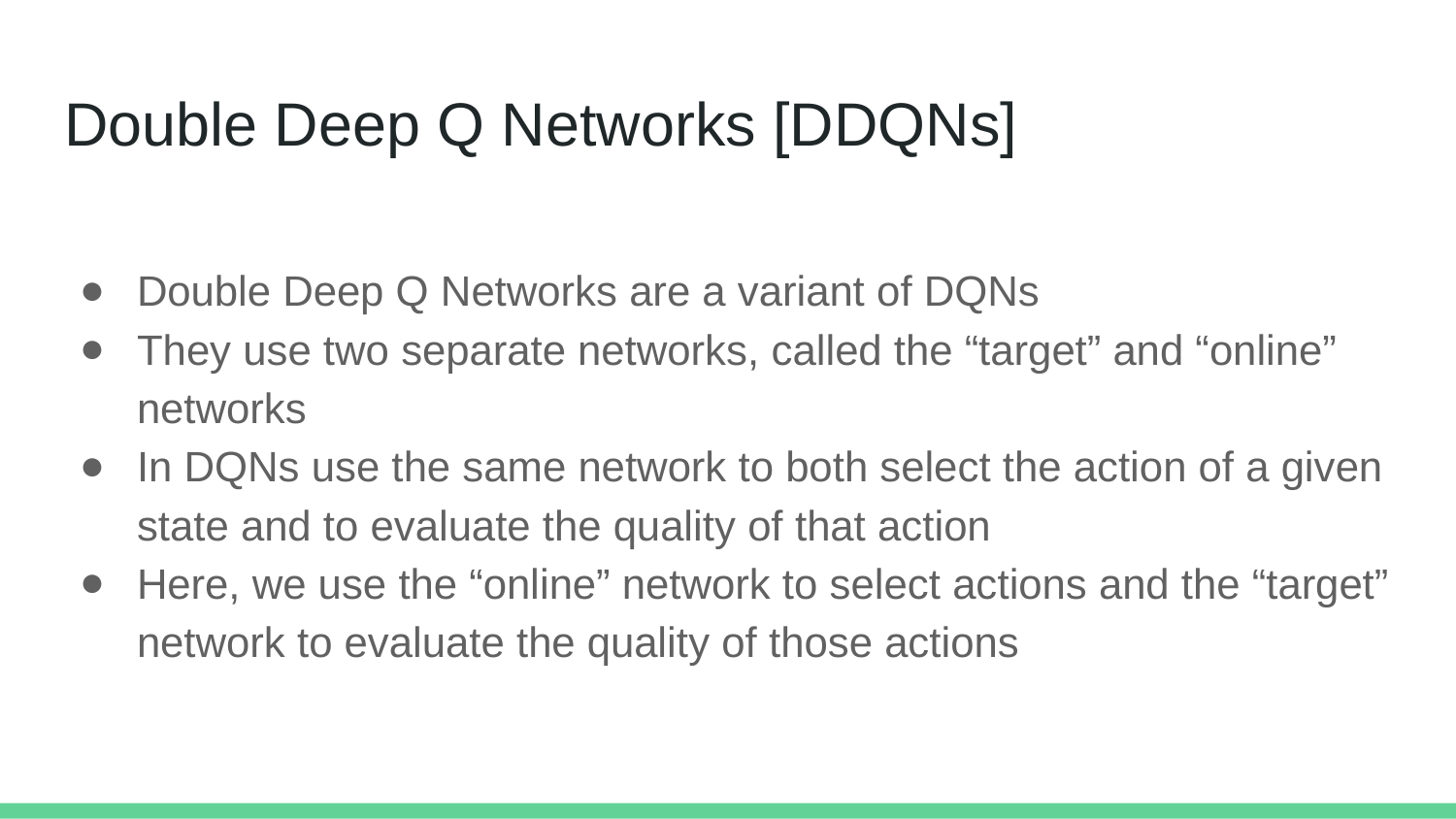

# Double Deep Q Networks [DDQNs]
Double Deep Q Networks are a variant of DQNs
They use two separate networks, called the “target” and “online” networks
In DQNs use the same network to both select the action of a given state and to evaluate the quality of that action
Here, we use the “online” network to select actions and the “target” network to evaluate the quality of those actions